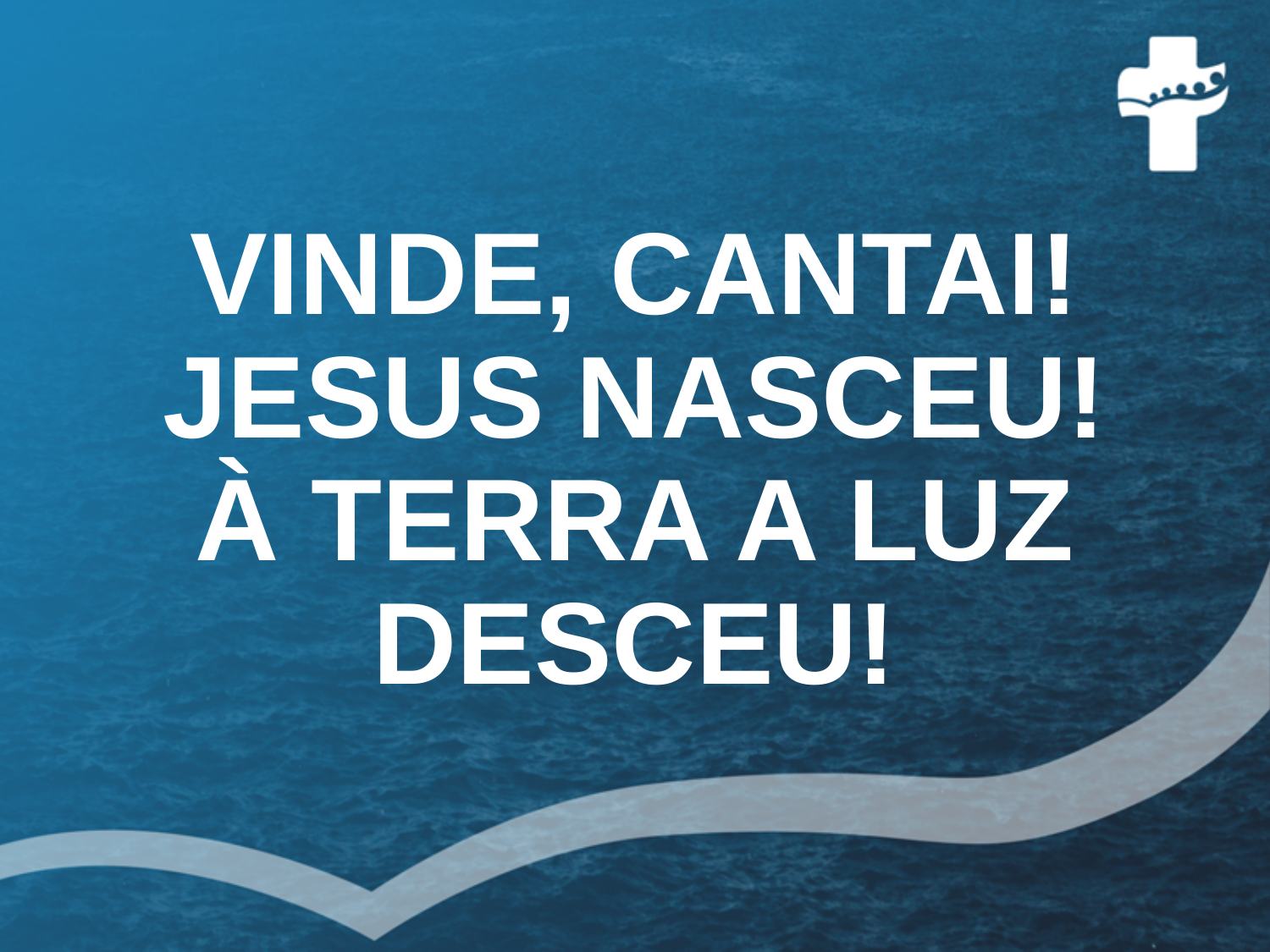

# VINDE, CANTAI! JESUS NASCEU! À TERRA A LUZ DESCEU!